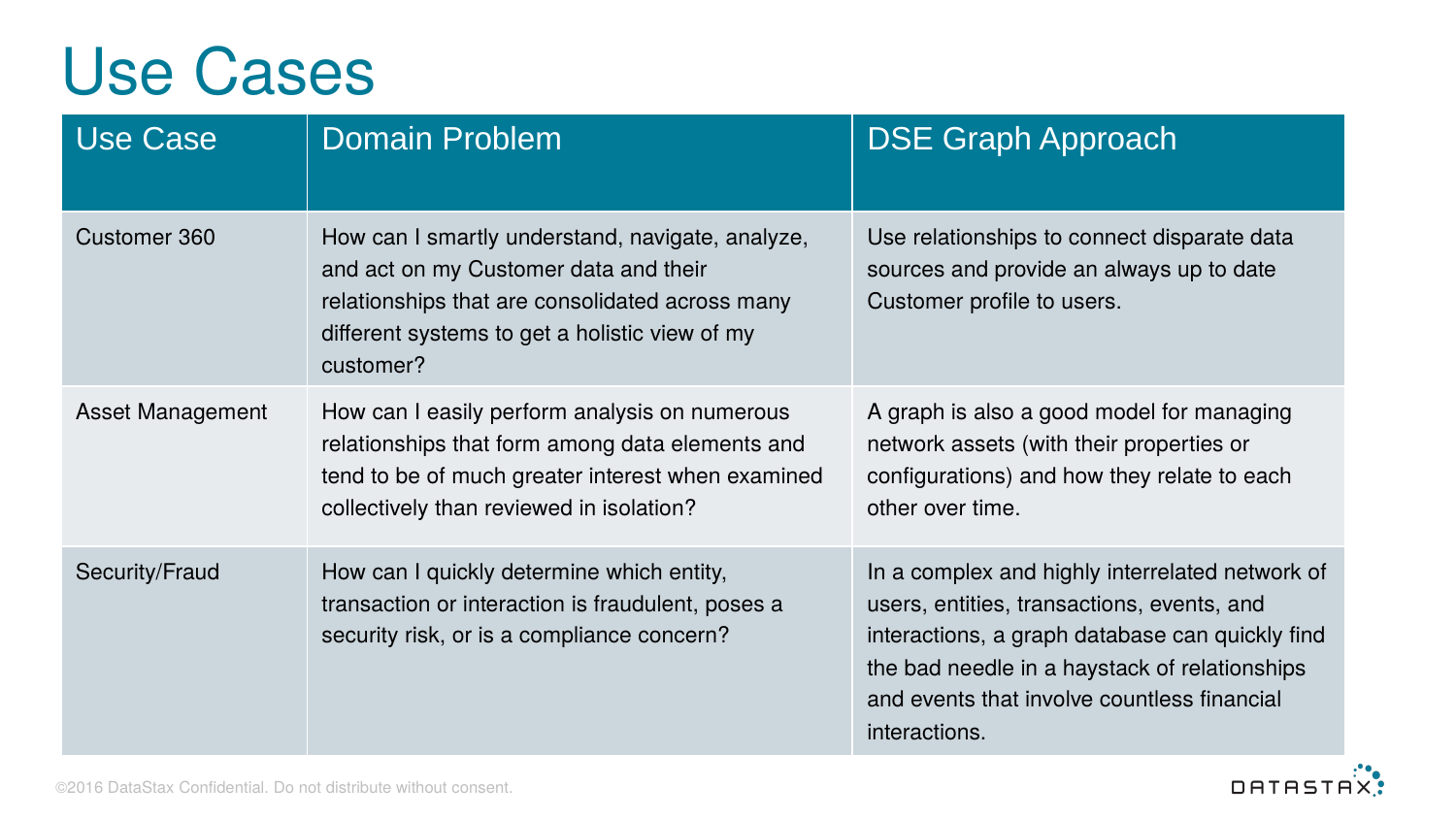

# Use Cases
| Use Case | Domain Problem | DSE Graph Approach |
| --- | --- | --- |
| Customer 360 | How can I smartly understand, navigate, analyze, and act on my Customer data and their relationships that are consolidated across many different systems to get a holistic view of my customer? | Use relationships to connect disparate data sources and provide an always up to date Customer profile to users. |
| Asset Management | How can I easily perform analysis on numerous relationships that form among data elements and tend to be of much greater interest when examined collectively than reviewed in isolation? | A graph is also a good model for managing network assets (with their properties or configurations) and how they relate to each other over time. |
| Security/Fraud | How can I quickly determine which entity, transaction or interaction is fraudulent, poses a security risk, or is a compliance concern? | In a complex and highly interrelated network of users, entities, transactions, events, and interactions, a graph database can quickly find the bad needle in a haystack of relationships and events that involve countless financial interactions. |
©2016 DataStax Confidential. Do not distribute without consent.